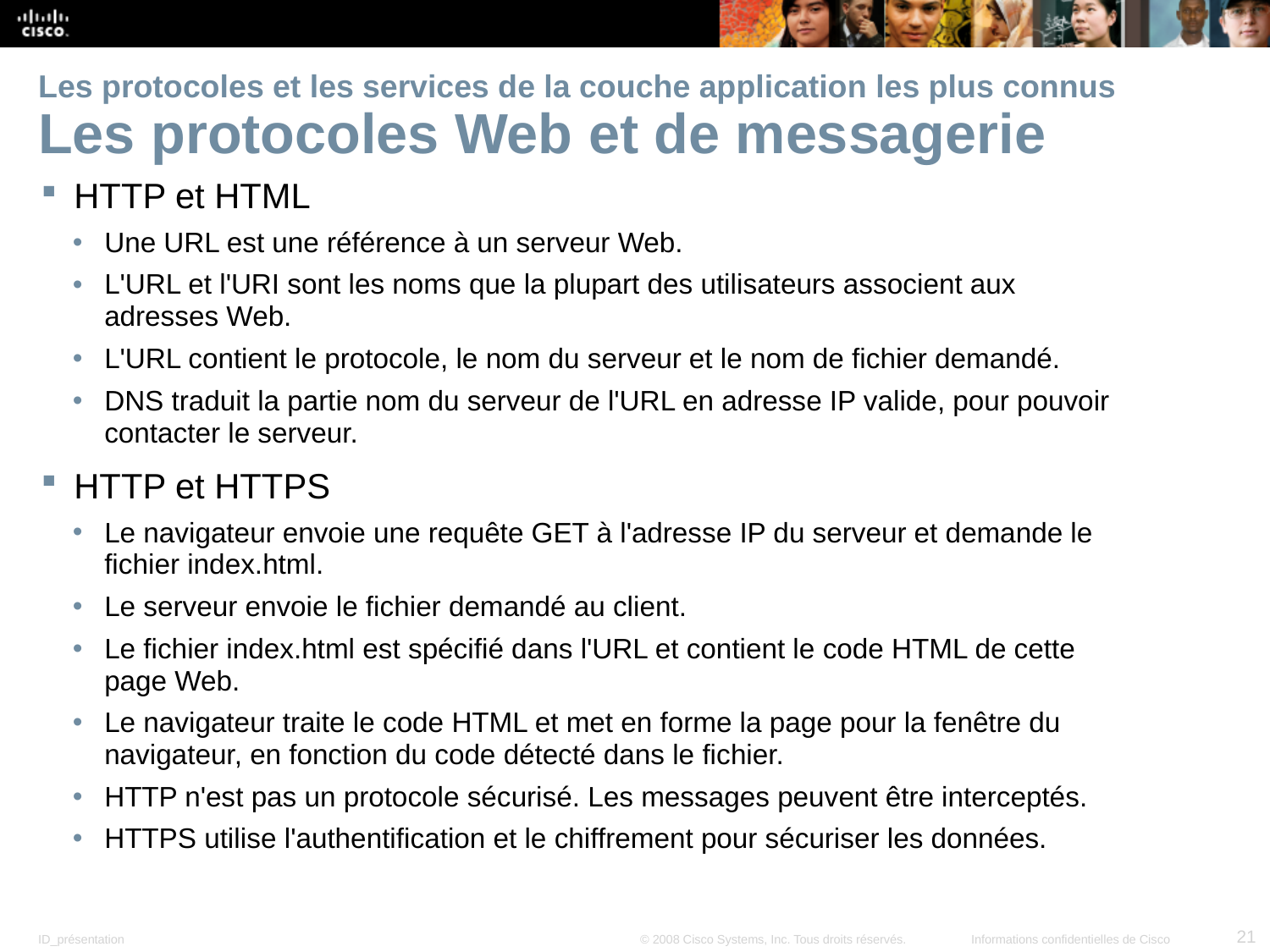

# Les protocoles et les services de la couche application les plus connus Les protocoles Web et de messagerie
HTTP et HTML
Une URL est une référence à un serveur Web.
L'URL et l'URI sont les noms que la plupart des utilisateurs associent aux adresses Web.
L'URL contient le protocole, le nom du serveur et le nom de fichier demandé.
DNS traduit la partie nom du serveur de l'URL en adresse IP valide, pour pouvoir contacter le serveur.
HTTP et HTTPS
Le navigateur envoie une requête GET à l'adresse IP du serveur et demande le fichier index.html.
Le serveur envoie le fichier demandé au client.
Le fichier index.html est spécifié dans l'URL et contient le code HTML de cette page Web.
Le navigateur traite le code HTML et met en forme la page pour la fenêtre du navigateur, en fonction du code détecté dans le fichier.
HTTP n'est pas un protocole sécurisé. Les messages peuvent être interceptés.
HTTPS utilise l'authentification et le chiffrement pour sécuriser les données.